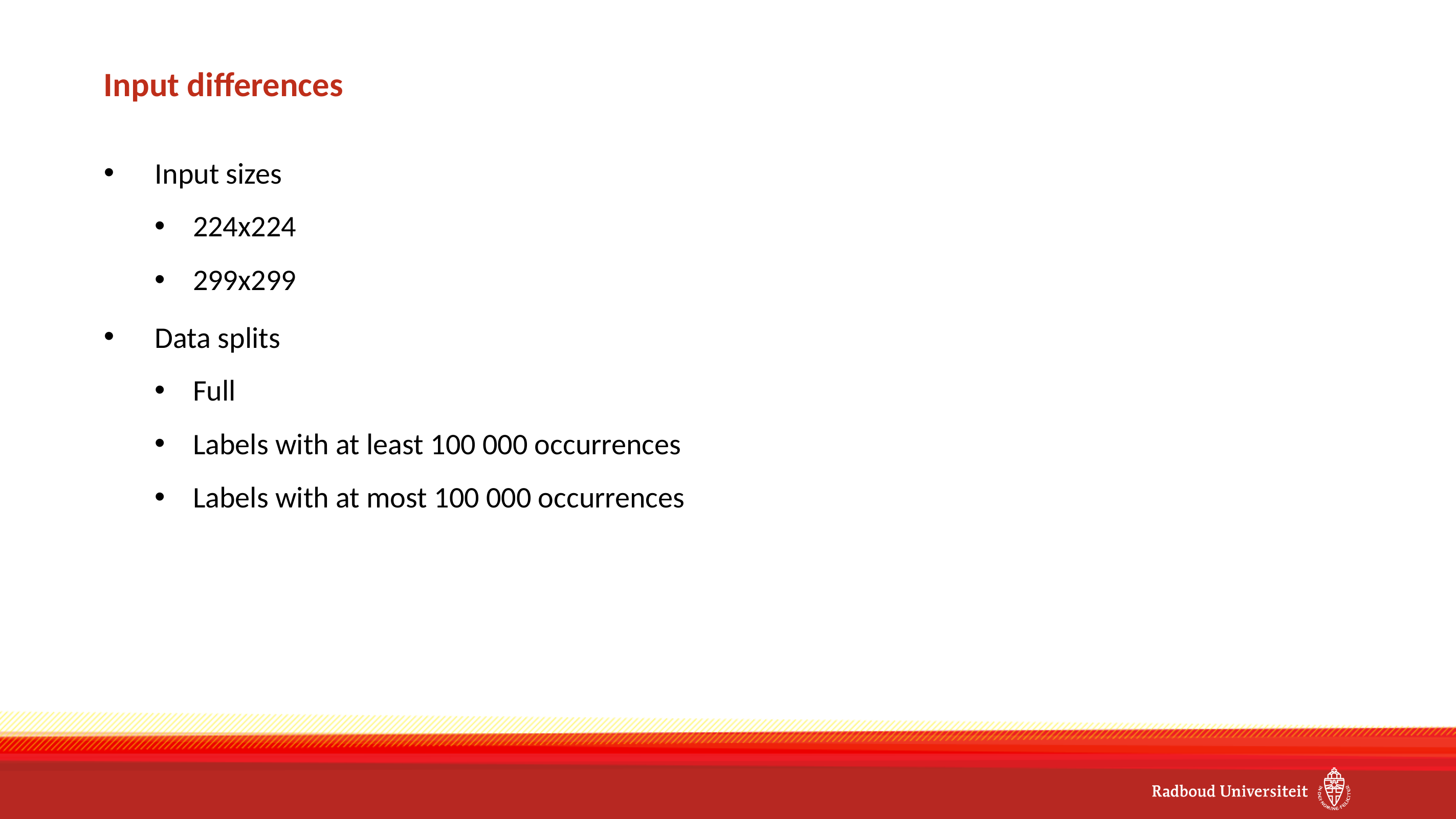

# Input differences
Input sizes
224x224
299x299
Data splits
Full
Labels with at least 100 000 occurrences
Labels with at most 100 000 occurrences